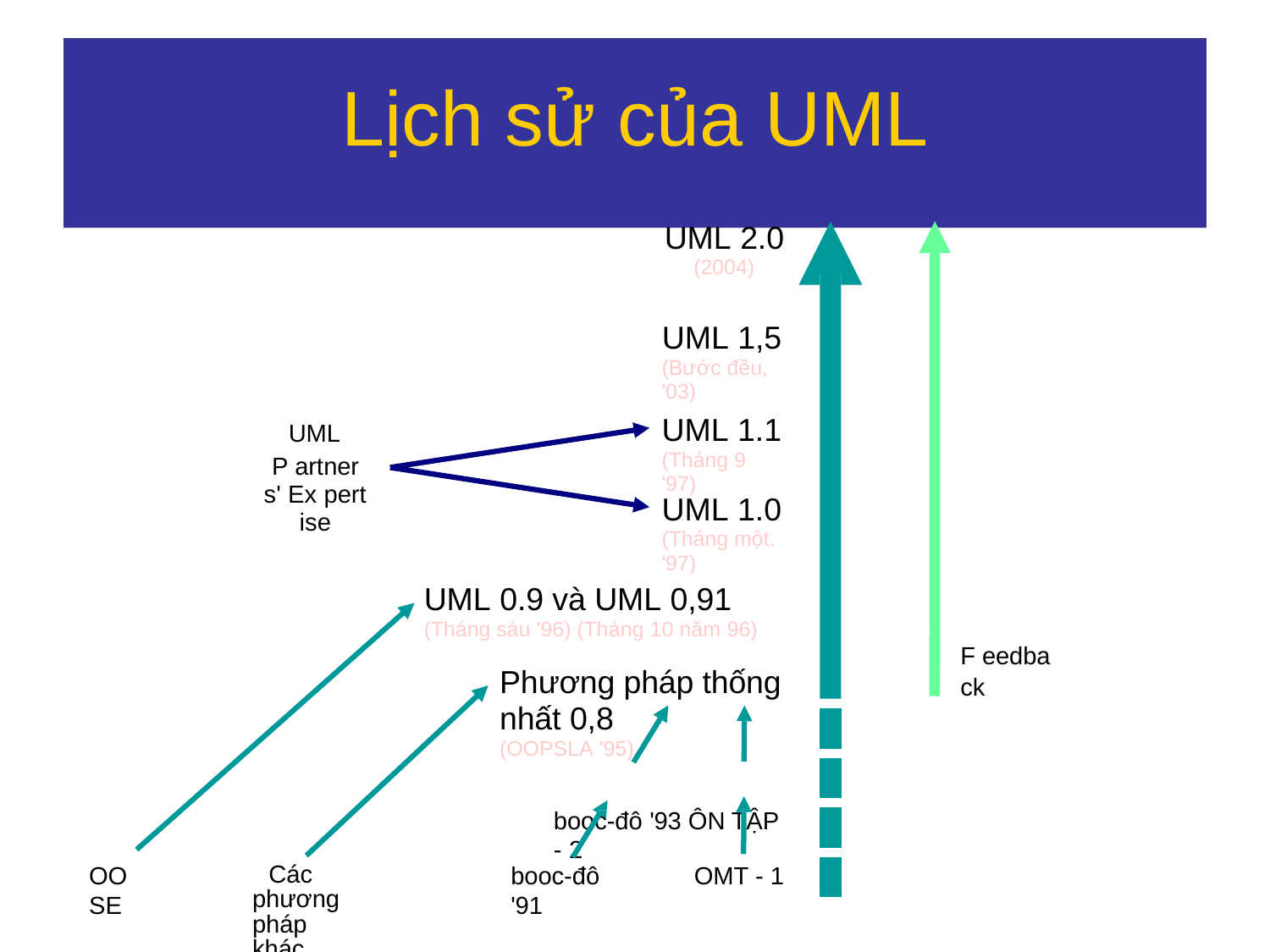

# Lịch sử của UML
UML 2.0
(2004)

UML 1,5
(Bước đều, '03)

UML 1.1
(Tháng 9 '97)
UML
P artner s' Ex pert ise

UML 1.0
(Tháng một. '97)
UML 0.9 và UML 0,91
(Tháng sáu '96) (Tháng 10 năm 96)

F eedba ck
Phương pháp thống nhất 0,8
(OOPSLA '95)

booc-đô '93 ÔN TẬP - 2

|  |
| --- |
|  |
|  |
|  |

Các phương pháp khác
OO SE
booc-đô '91
OMT - 1